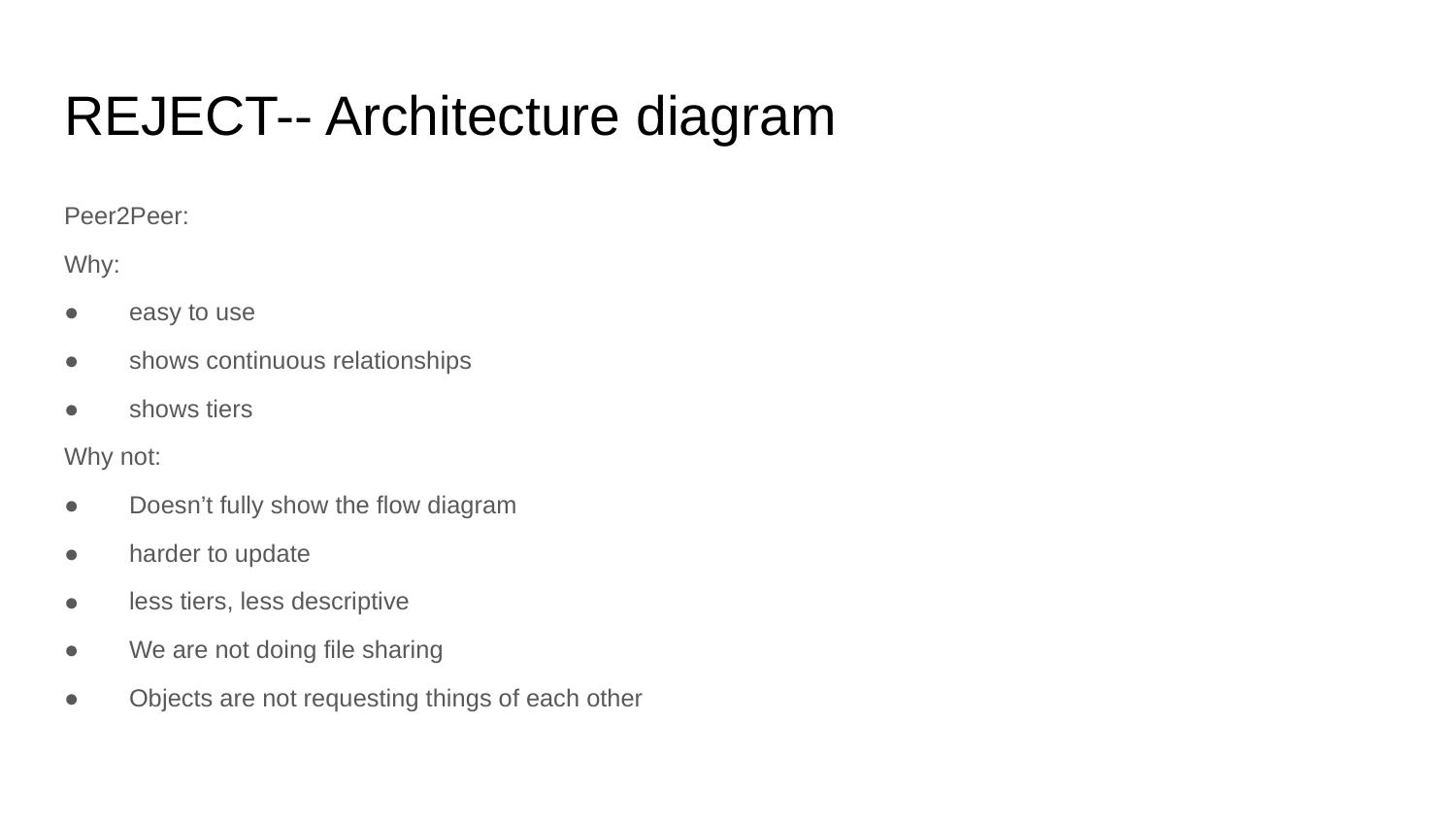

# REJECT-- Architecture diagram
Peer2Peer:
Why:
	easy to use
	shows continuous relationships
	shows tiers
Why not:
	Doesn’t fully show the flow diagram
	harder to update
	less tiers, less descriptive
	We are not doing file sharing
	Objects are not requesting things of each other